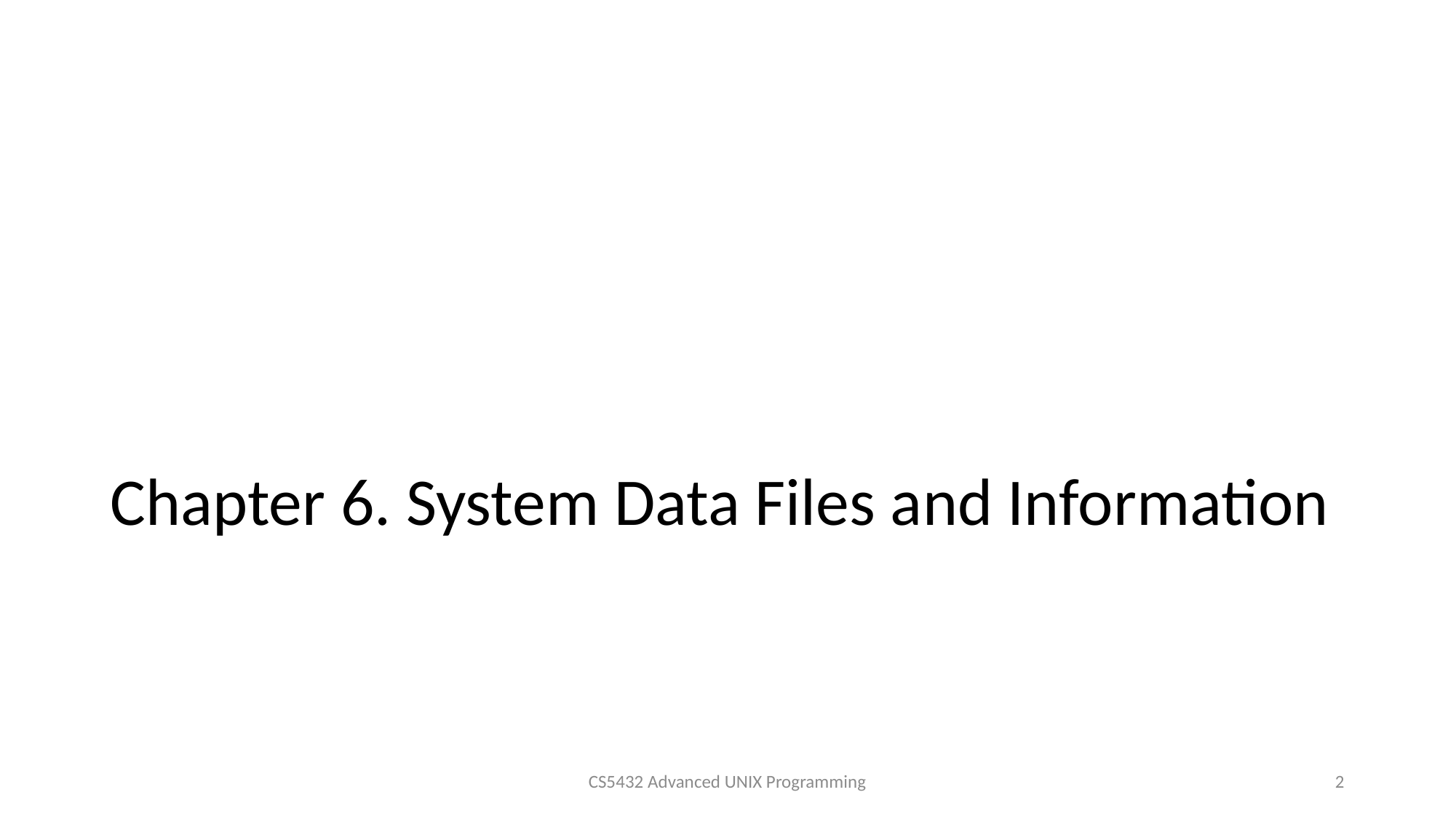

# Chapter 6. System Data Files and Information
CS5432 Advanced UNIX Programming
2